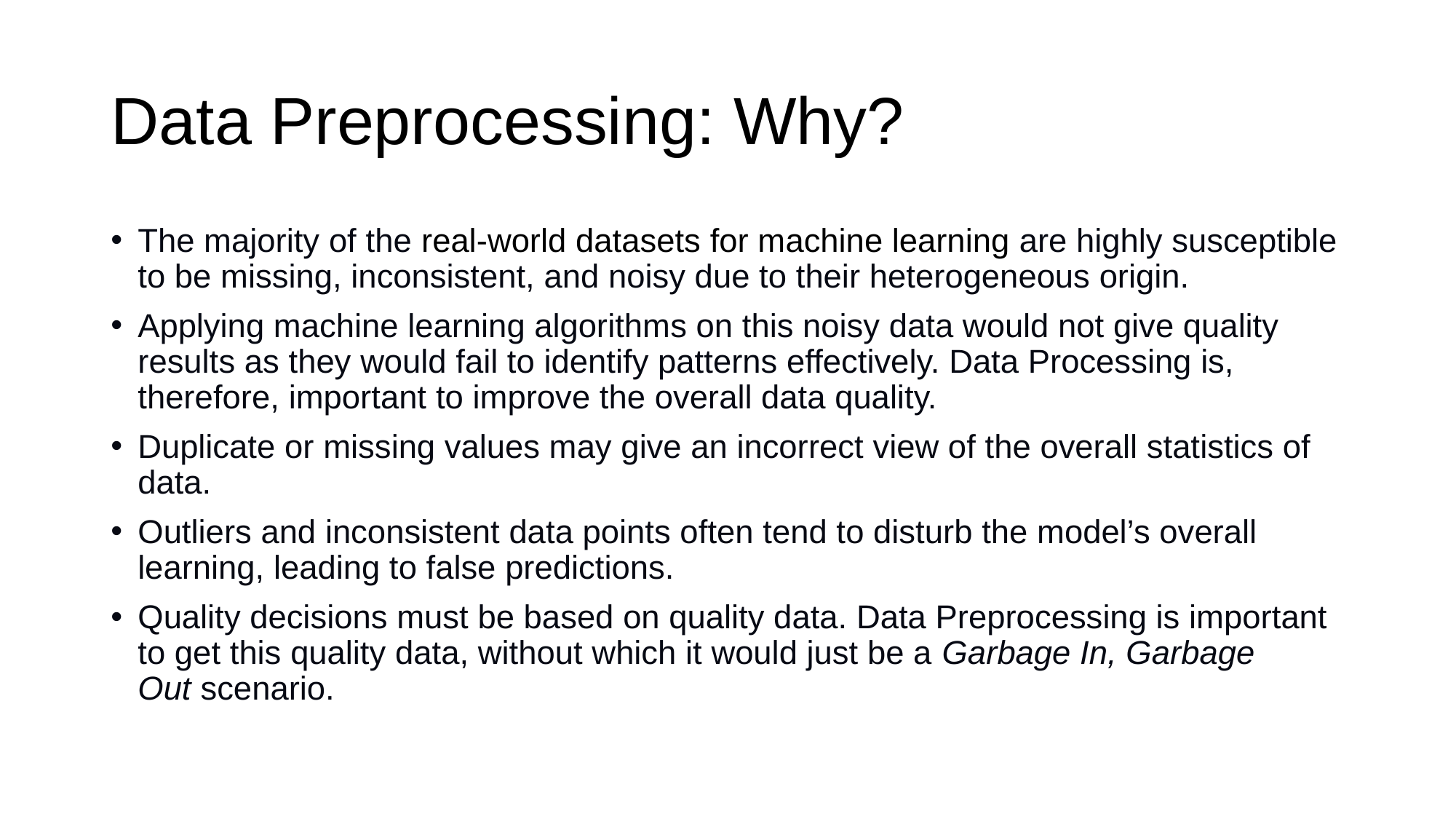

# Data Preprocessing: Why?
The majority of the real-world datasets for machine learning are highly susceptible to be missing, inconsistent, and noisy due to their heterogeneous origin.
Applying machine learning algorithms on this noisy data would not give quality results as they would fail to identify patterns effectively. Data Processing is, therefore, important to improve the overall data quality.
Duplicate or missing values may give an incorrect view of the overall statistics of data.
Outliers and inconsistent data points often tend to disturb the model’s overall learning, leading to false predictions.
Quality decisions must be based on quality data. Data Preprocessing is important to get this quality data, without which it would just be a Garbage In, Garbage Out scenario.